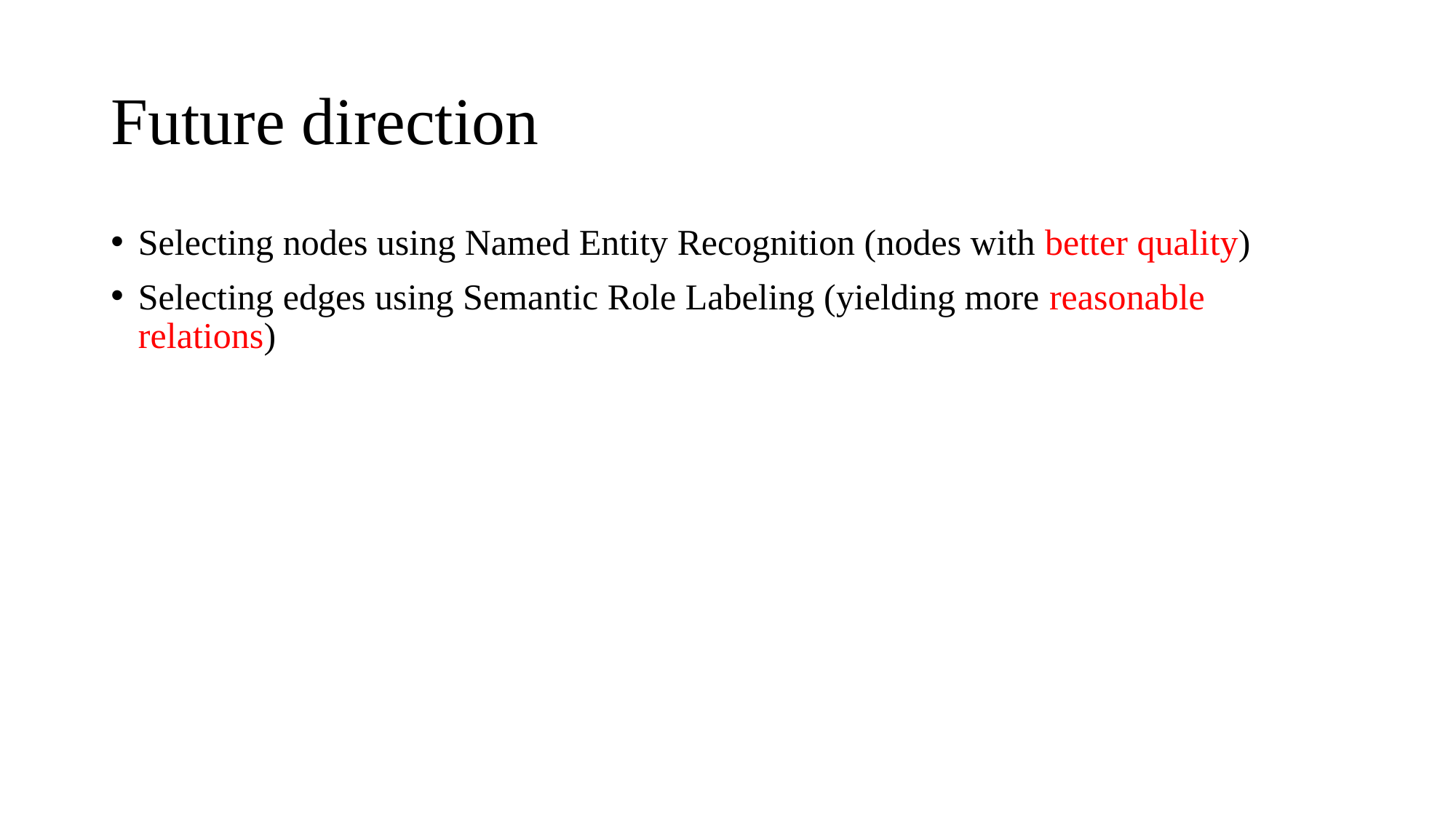

# Future direction
Selecting nodes using Named Entity Recognition (nodes with better quality)
Selecting edges using Semantic Role Labeling (yielding more reasonable relations)